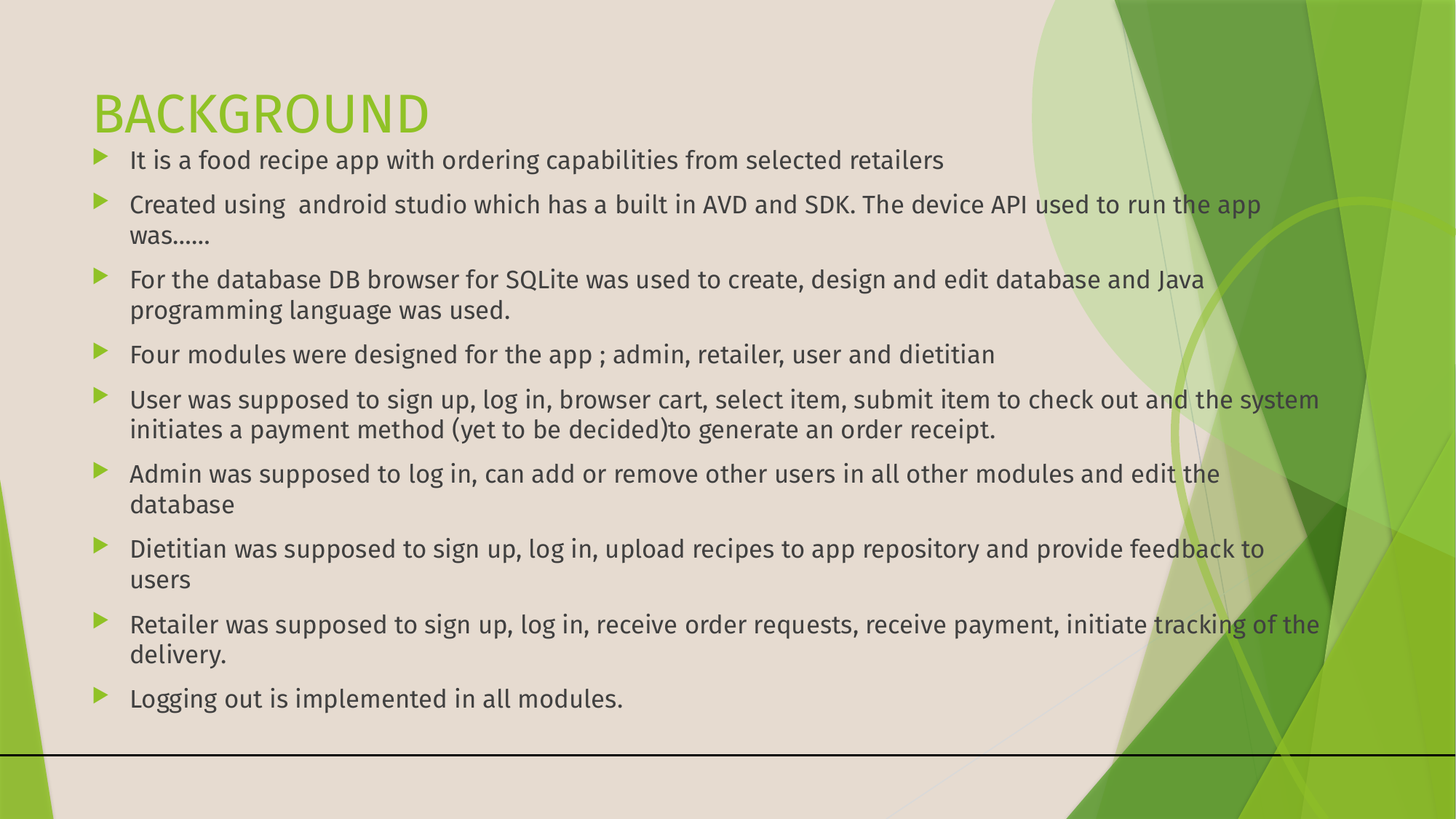

# BACKGROUND
It is a food recipe app with ordering capabilities from selected retailers
Created using  android studio which has a built in AVD and SDK. The device API used to run the app was……
For the database DB browser for SQLite was used to create, design and edit database and Java programming language was used.
Four modules were designed for the app ; admin, retailer, user and dietitian
User was supposed to sign up, log in, browser cart, select item, submit item to check out and the system initiates a payment method (yet to be decided)to generate an order receipt.
Admin was supposed to log in, can add or remove other users in all other modules and edit the database
Dietitian was supposed to sign up, log in, upload recipes to app repository and provide feedback to users
Retailer was supposed to sign up, log in, receive order requests, receive payment, initiate tracking of the delivery.
Logging out is implemented in all modules.